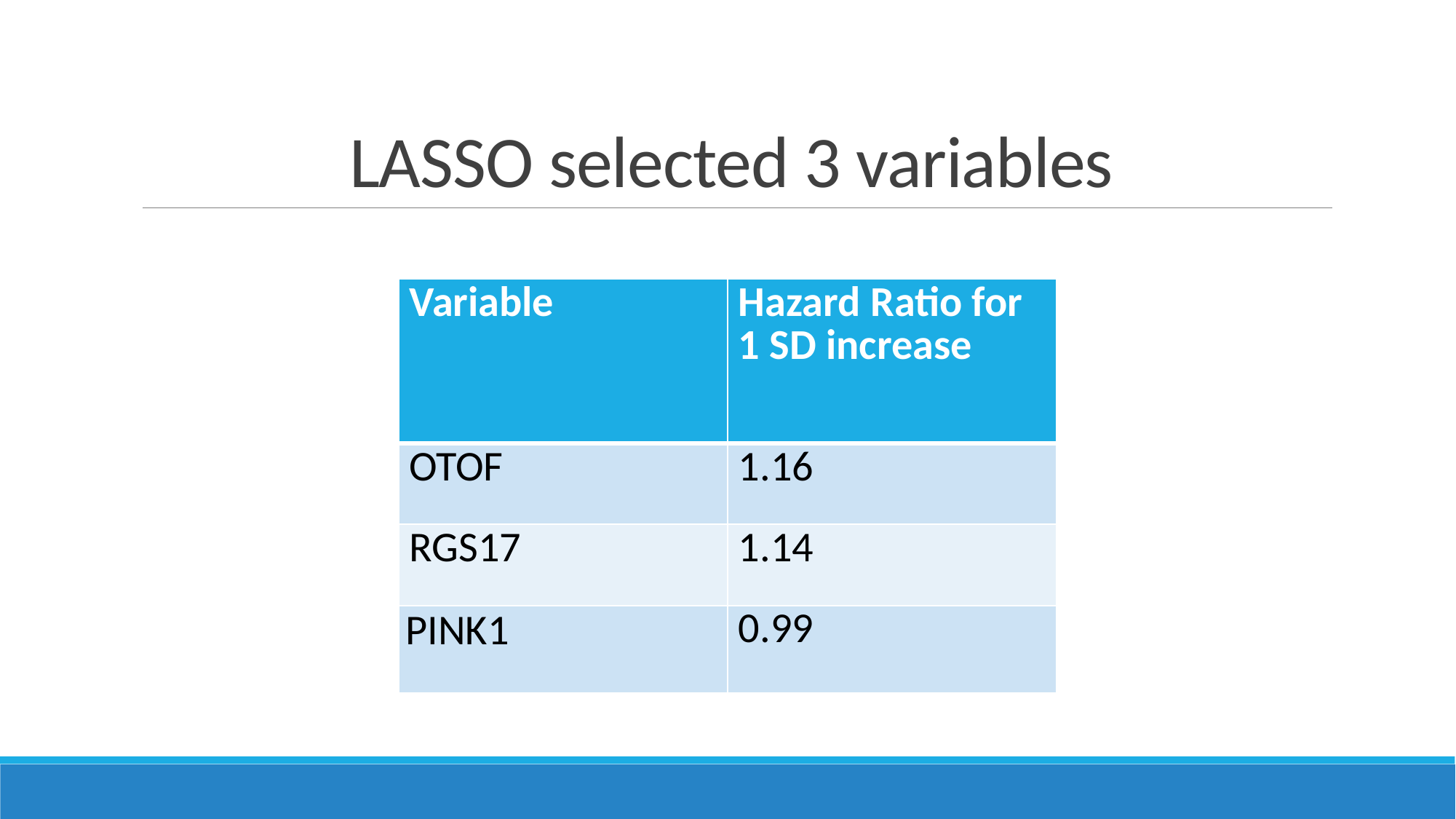

# LASSO selected 3 variables
| Variable | Hazard Ratio for 1 SD increase |
| --- | --- |
| OTOF | 1.16 |
| RGS17 | 1.14 |
| PINK1 | 0.99 |